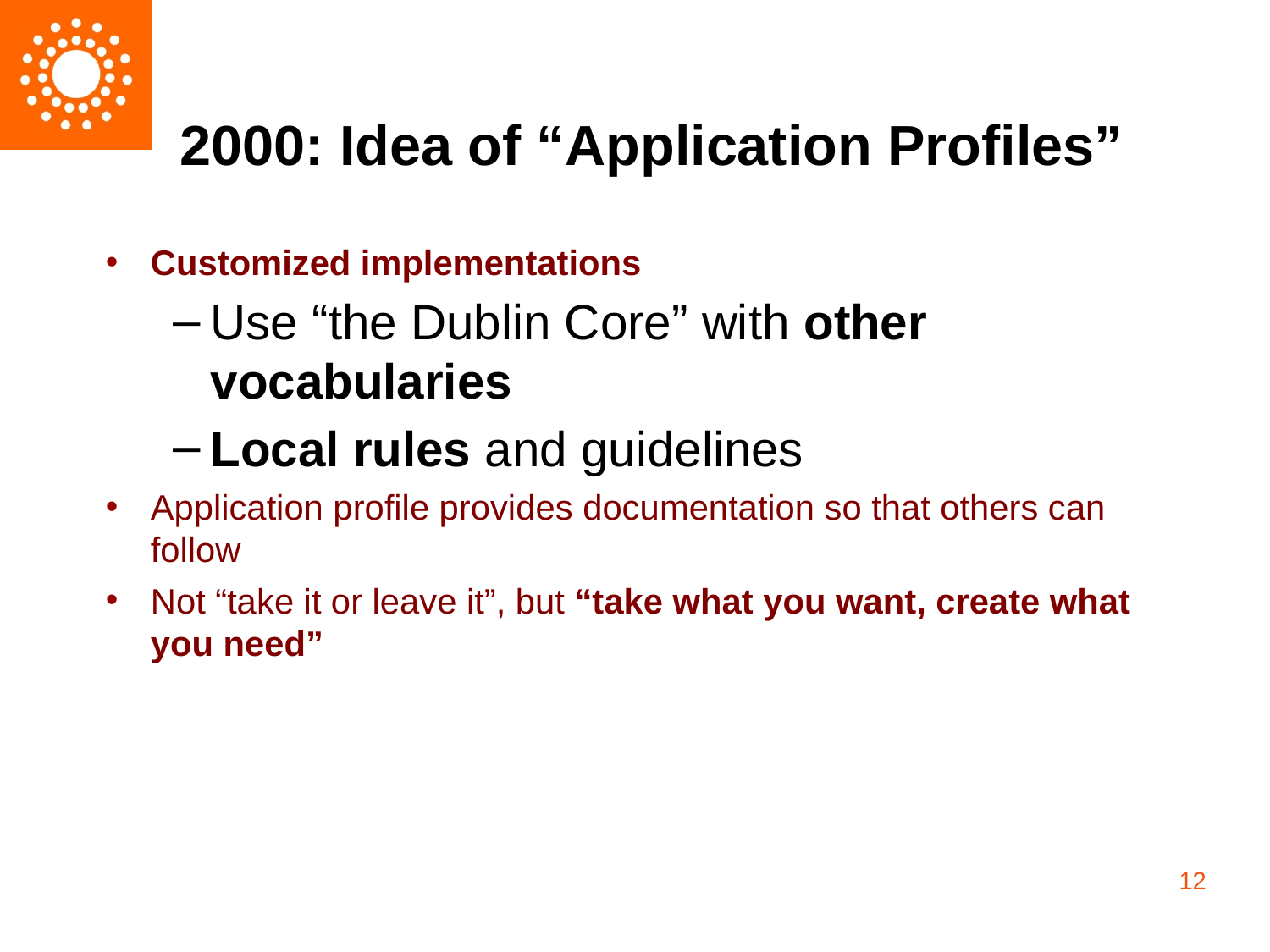

# 2000: Idea of “Application Profiles”
Customized implementations
Use “the Dublin Core” with other vocabularies
Local rules and guidelines
Application profile provides documentation so that others can follow
Not “take it or leave it”, but “take what you want, create what you need”
12